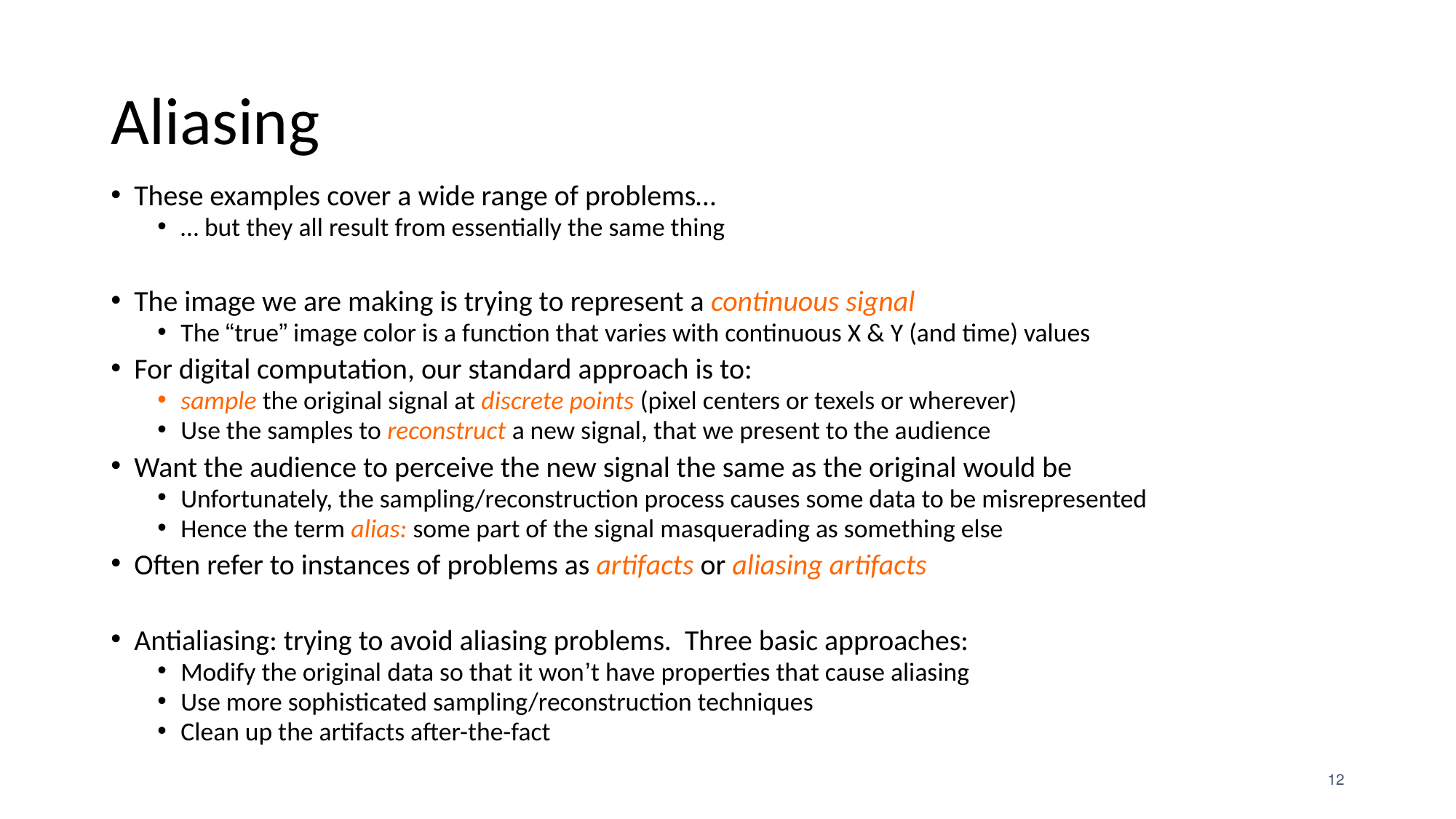

# Aliasing
These examples cover a wide range of problems…
… but they all result from essentially the same thing

The image we are making is trying to represent a continuous signal
The “true” image color is a function that varies with continuous X & Y (and time) values
For digital computation, our standard approach is to:
sample the original signal at discrete points (pixel centers or texels or wherever)
Use the samples to reconstruct a new signal, that we present to the audience
Want the audience to perceive the new signal the same as the original would be
Unfortunately, the sampling/reconstruction process causes some data to be misrepresented
Hence the term alias: some part of the signal masquerading as something else
Often refer to instances of problems as artifacts or aliasing artifacts

Antialiasing: trying to avoid aliasing problems.  Three basic approaches:
Modify the original data so that it won’t have properties that cause aliasing
Use more sophisticated sampling/reconstruction techniques
Clean up the artifacts after-the-fact

12